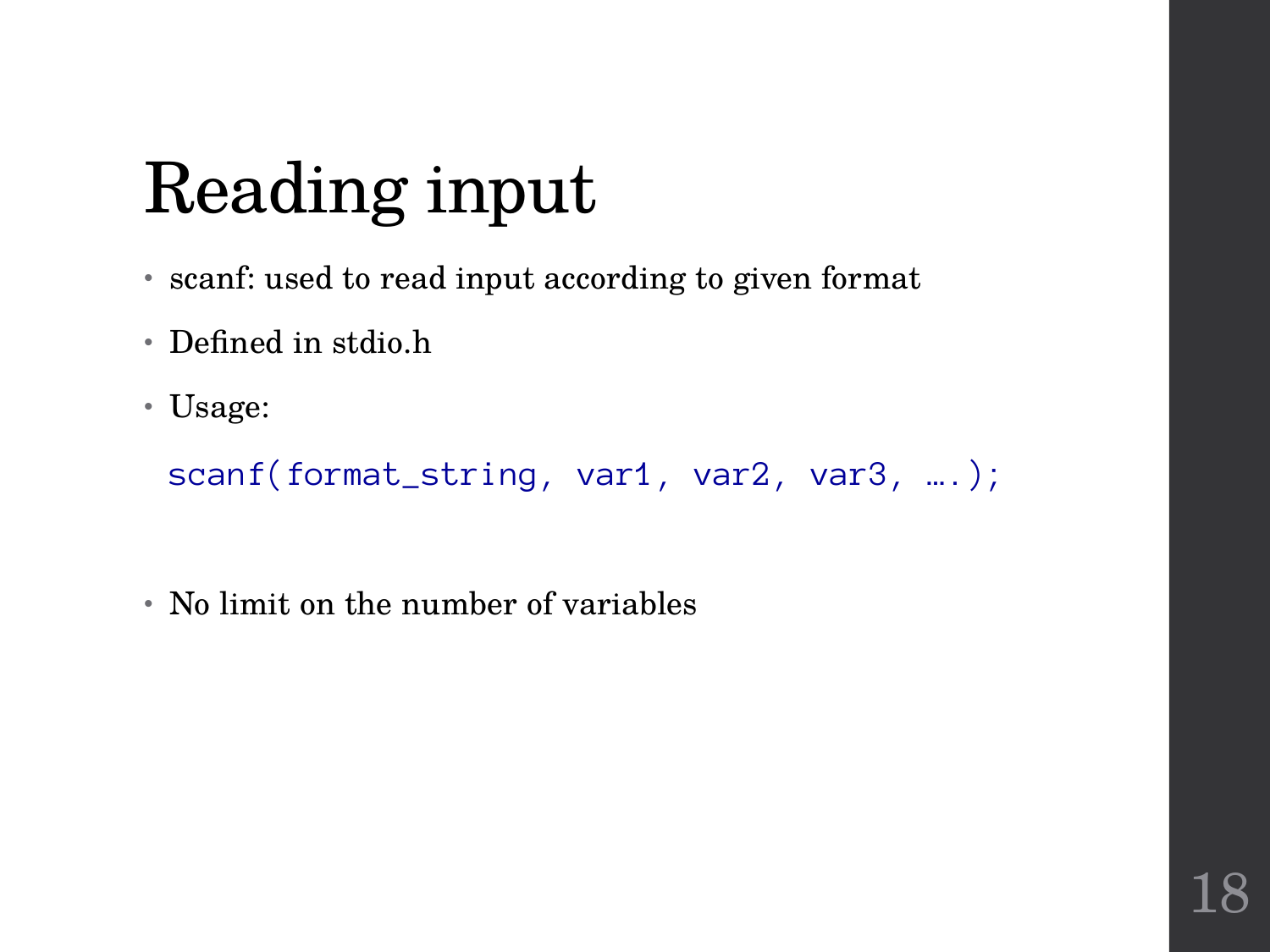

# Reading input
scanf: used to read input according to given format
Defined in stdio.h
Usage:
	scanf(format_string, var1, var2, var3, ….);

No limit on the number of variables
18